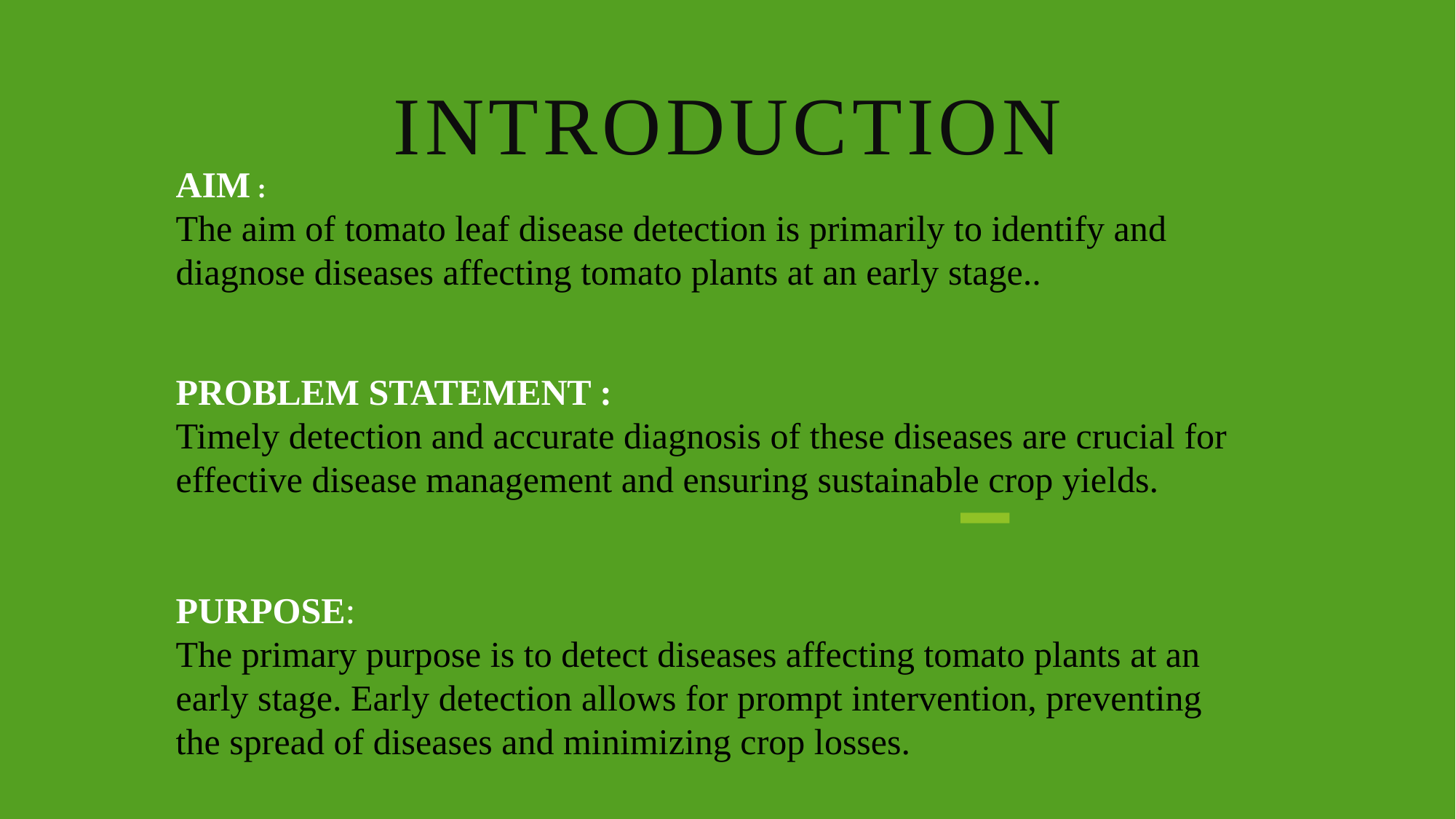

# INTRODUCTION
AIM :
The aim of tomato leaf disease detection is primarily to identify and diagnose diseases affecting tomato plants at an early stage..

PROBLEM STATEMENT :
Timely detection and accurate diagnosis of these diseases are crucial for effective disease management and ensuring sustainable crop yields.

PURPOSE:
The primary purpose is to detect diseases affecting tomato plants at an early stage. Early detection allows for prompt intervention, preventing the spread of diseases and minimizing crop losses.